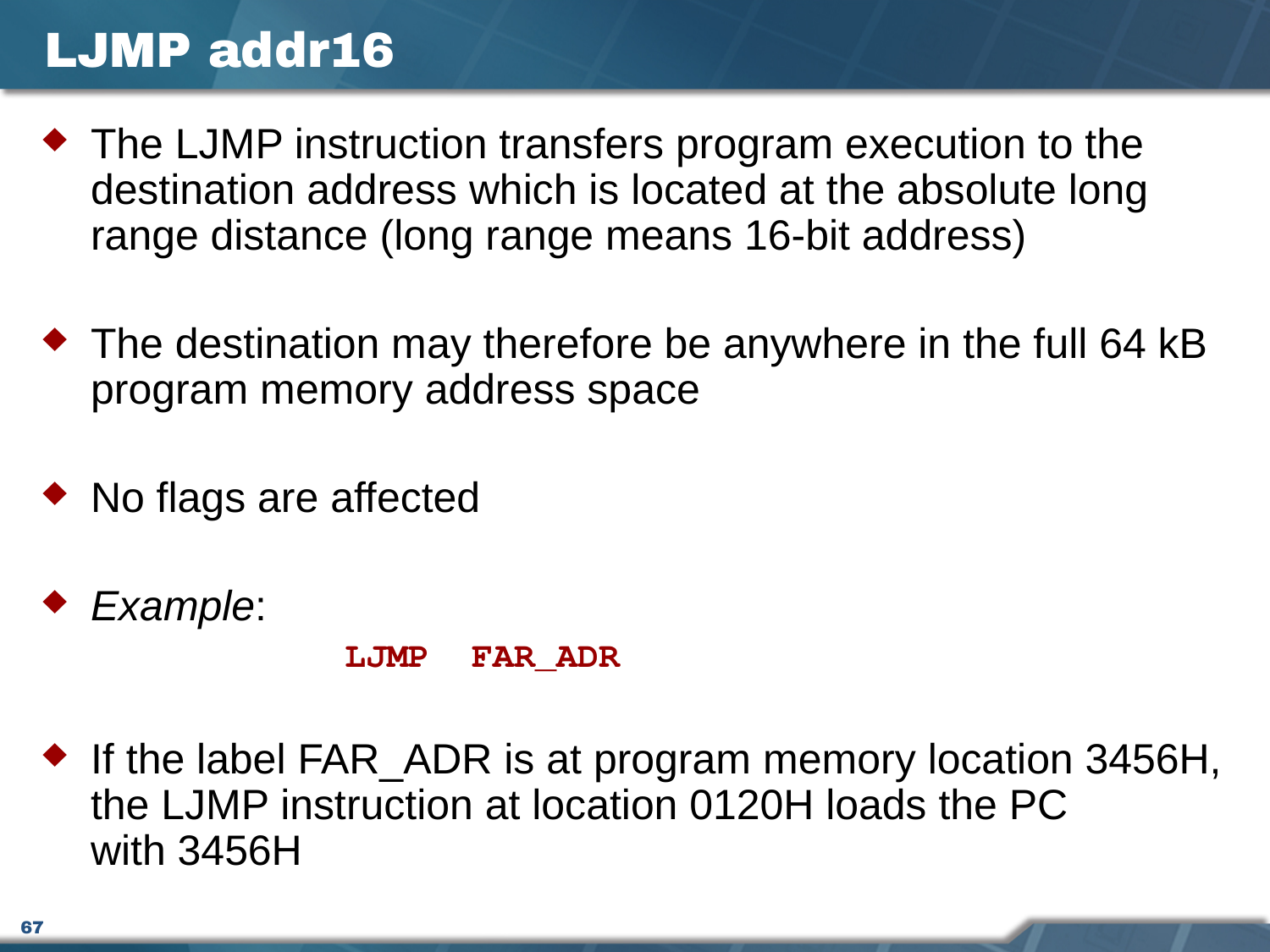

# LJMP addr16
The LJMP instruction transfers program execution to the destination address which is located at the absolute long range distance (long range means 16-bit address)

The destination may therefore be anywhere in the full 64 kB program memory address space

No flags are affected

Example:
			LJMP	FAR_ADR

If the label FAR_ADR is at program memory location 3456H, the LJMP instruction at location 0120H loads the PC
with 3456H